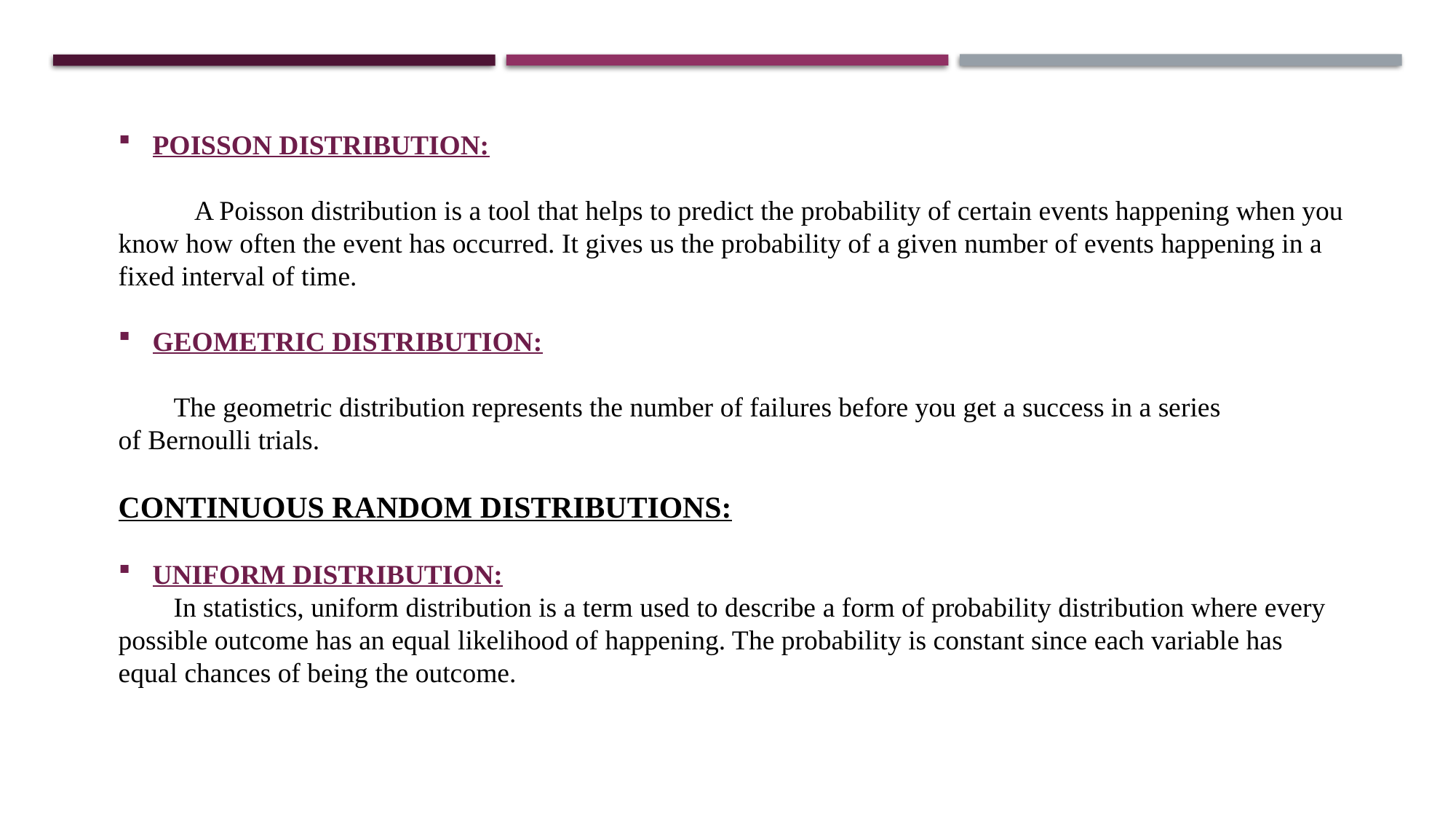

POISSON DISTRIBUTION:

           A Poisson distribution is a tool that helps to predict the probability of certain events happening when you know how often the event has occurred. It gives us the probability of a given number of events happening in a fixed interval of time.

GEOMETRIC DISTRIBUTION:

        The geometric distribution represents the number of failures before you get a success in a series of Bernoulli trials.

CONTINUOUS RANDOM DISTRIBUTIONS:

UNIFORM DISTRIBUTION:
        In statistics, uniform distribution is a term used to describe a form of probability distribution where every possible outcome has an equal likelihood of happening. The probability is constant since each variable has equal chances of being the outcome.